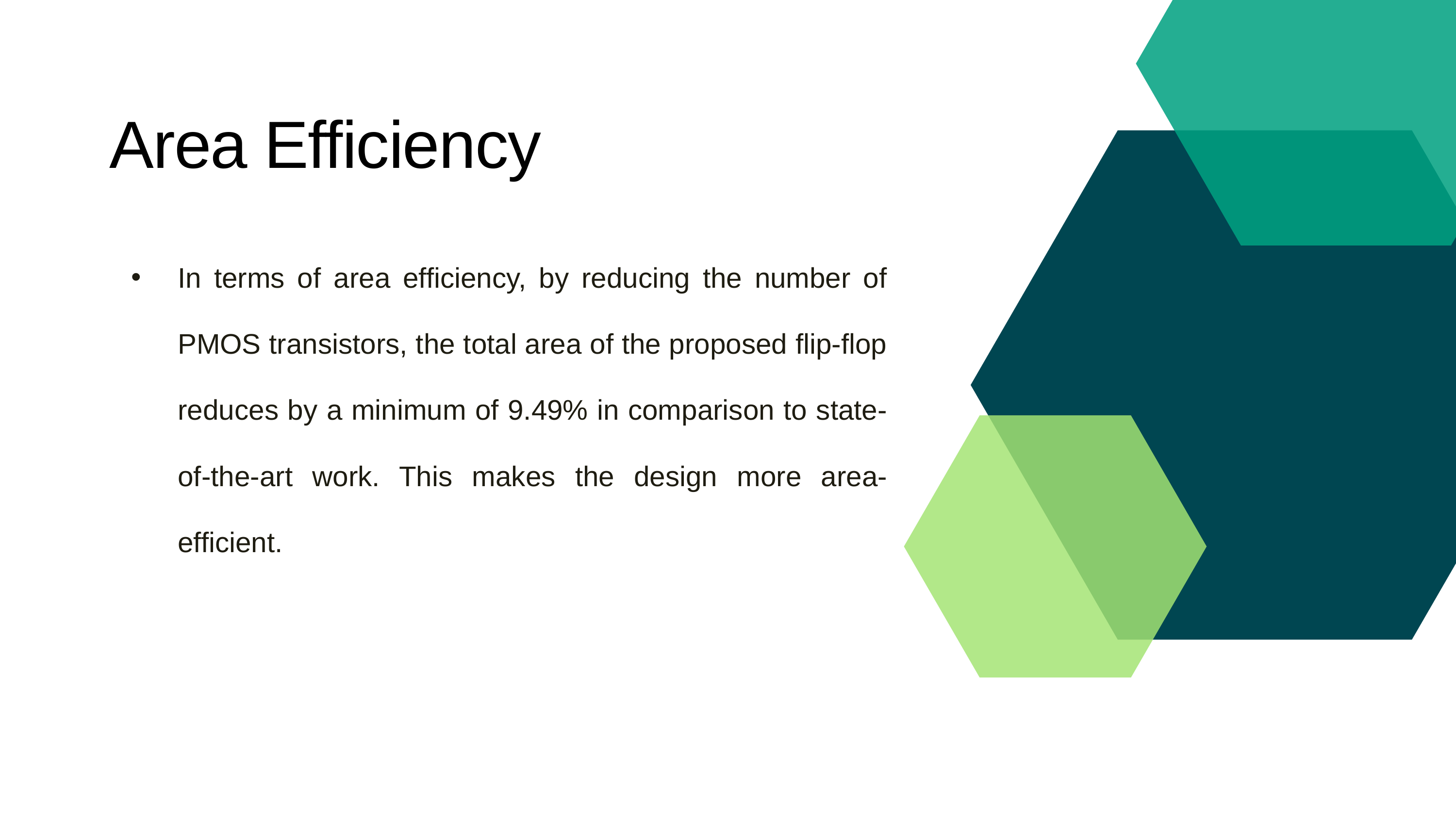

Area Efficiency

In terms of area efficiency, by reducing the number of PMOS transistors, the total area of the proposed flip-flop reduces by a minimum of 9.49% in comparison to state-of-the-art work. This makes the design more area-efficient.